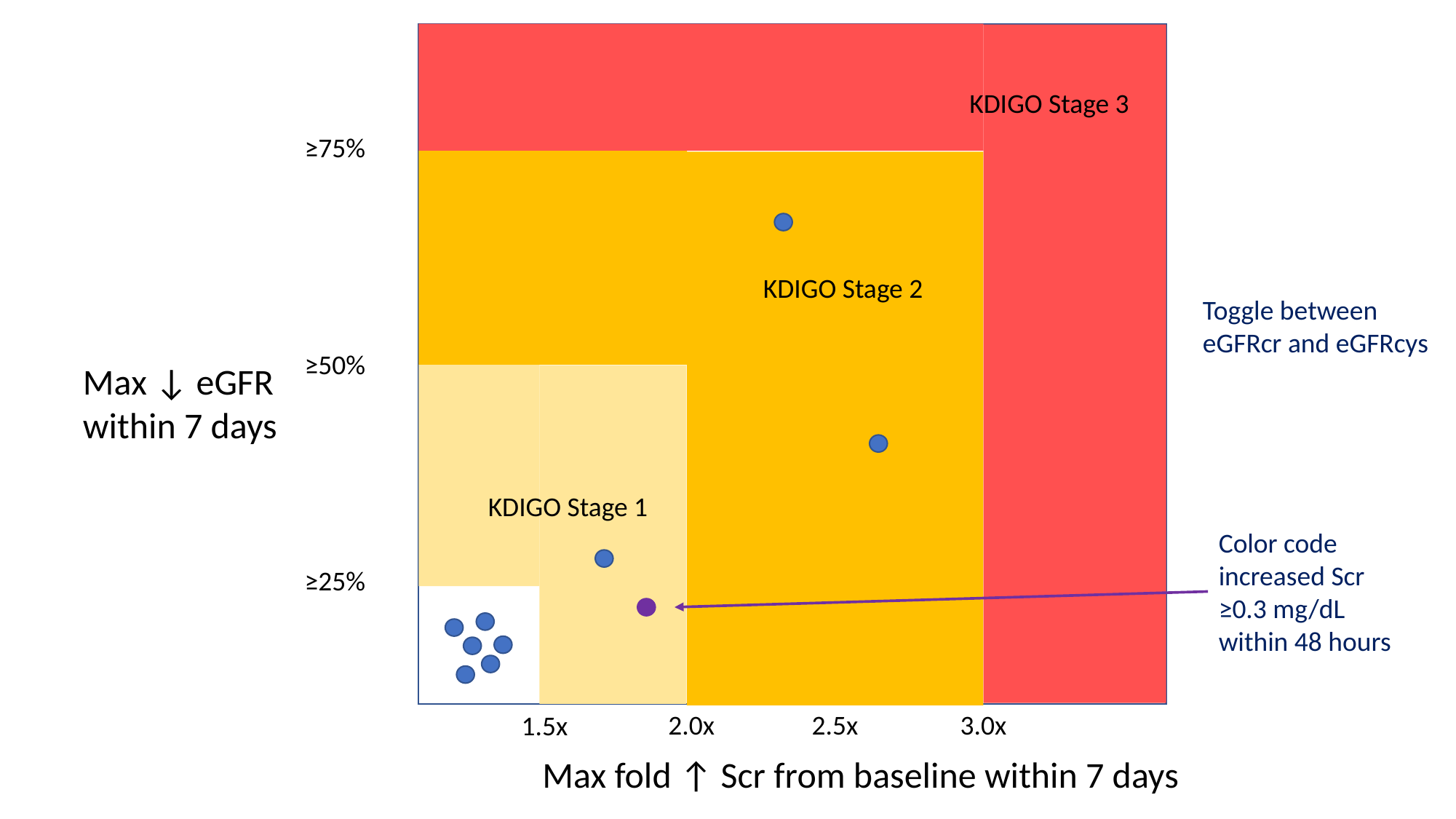

KDIGO Stage 3
≥75%

KDIGO Stage 2
Toggle between eGFRcr and eGFRcys
≥50%
Max ↓ eGFR
within 7 days

KDIGO Stage 1
Color code increased Scr ≥0.3 mg/dL within 48 hours

≥25%

2.0x
2.5x
3.0x
1.5x
Max fold ↑ Scr from baseline within 7 days